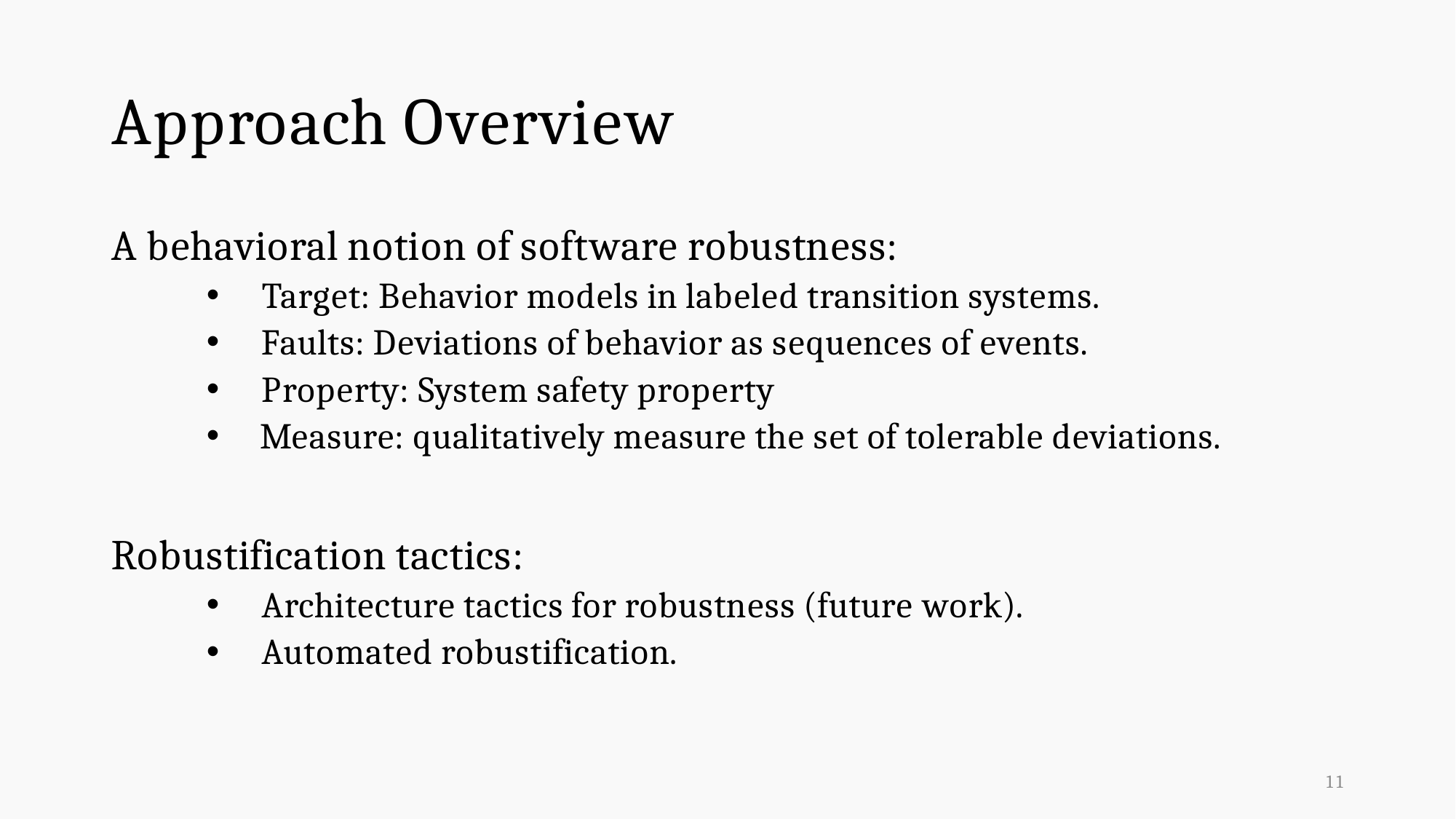

# Approach Overview
A behavioral notion of software robustness:
Target: Behavior models in labeled transition systems.
Faults: Deviations of behavior as sequences of events.
Property: System safety property
Measure: qualitatively measure the set of tolerable deviations.

Robustification tactics:
Architecture tactics for robustness (future work).
Automated robustification.

11